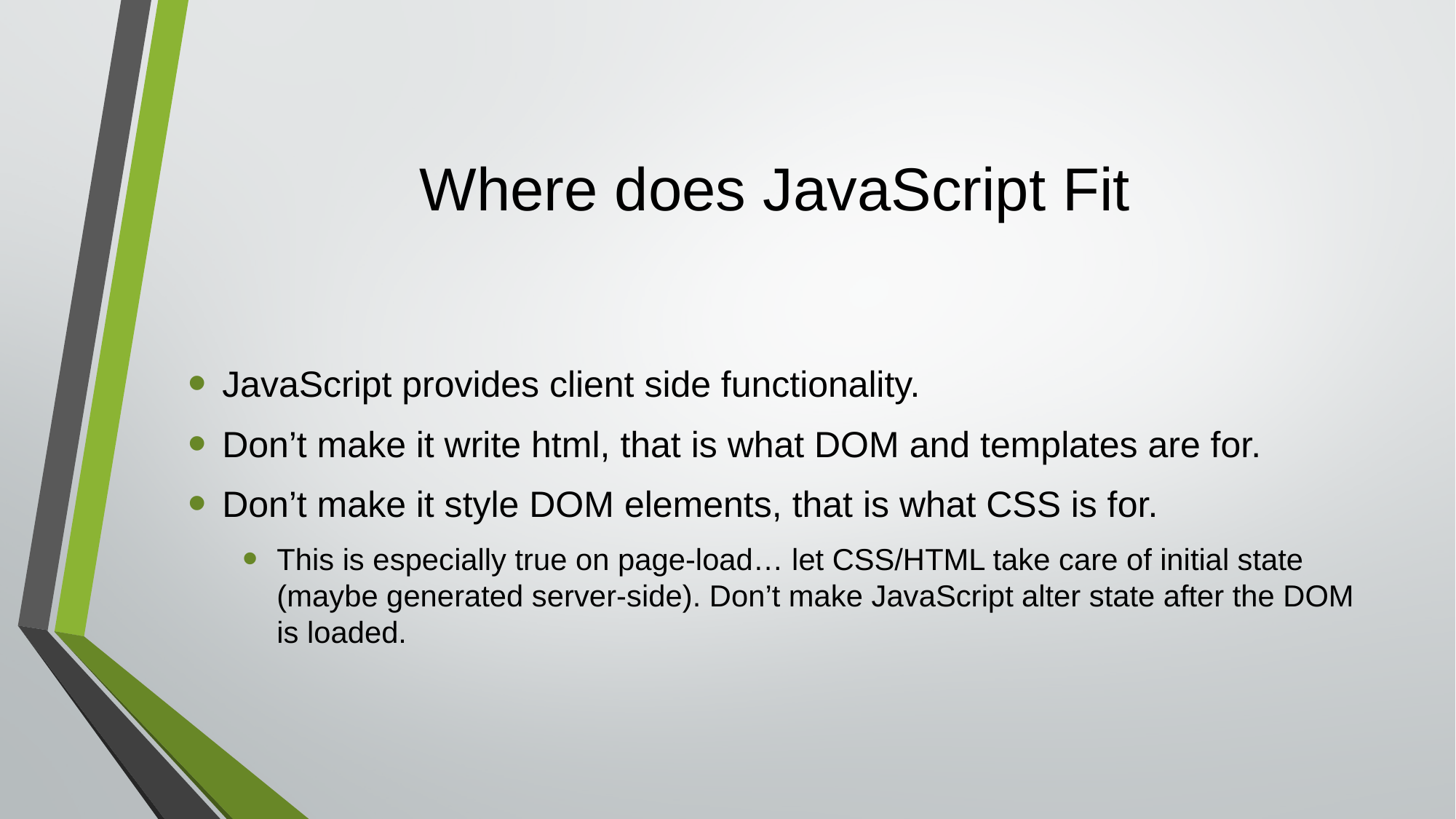

# Where does JavaScript Fit
JavaScript provides client side functionality.
Don’t make it write html, that is what DOM and templates are for.
Don’t make it style DOM elements, that is what CSS is for.
This is especially true on page-load… let CSS/HTML take care of initial state (maybe generated server-side). Don’t make JavaScript alter state after the DOM is loaded.